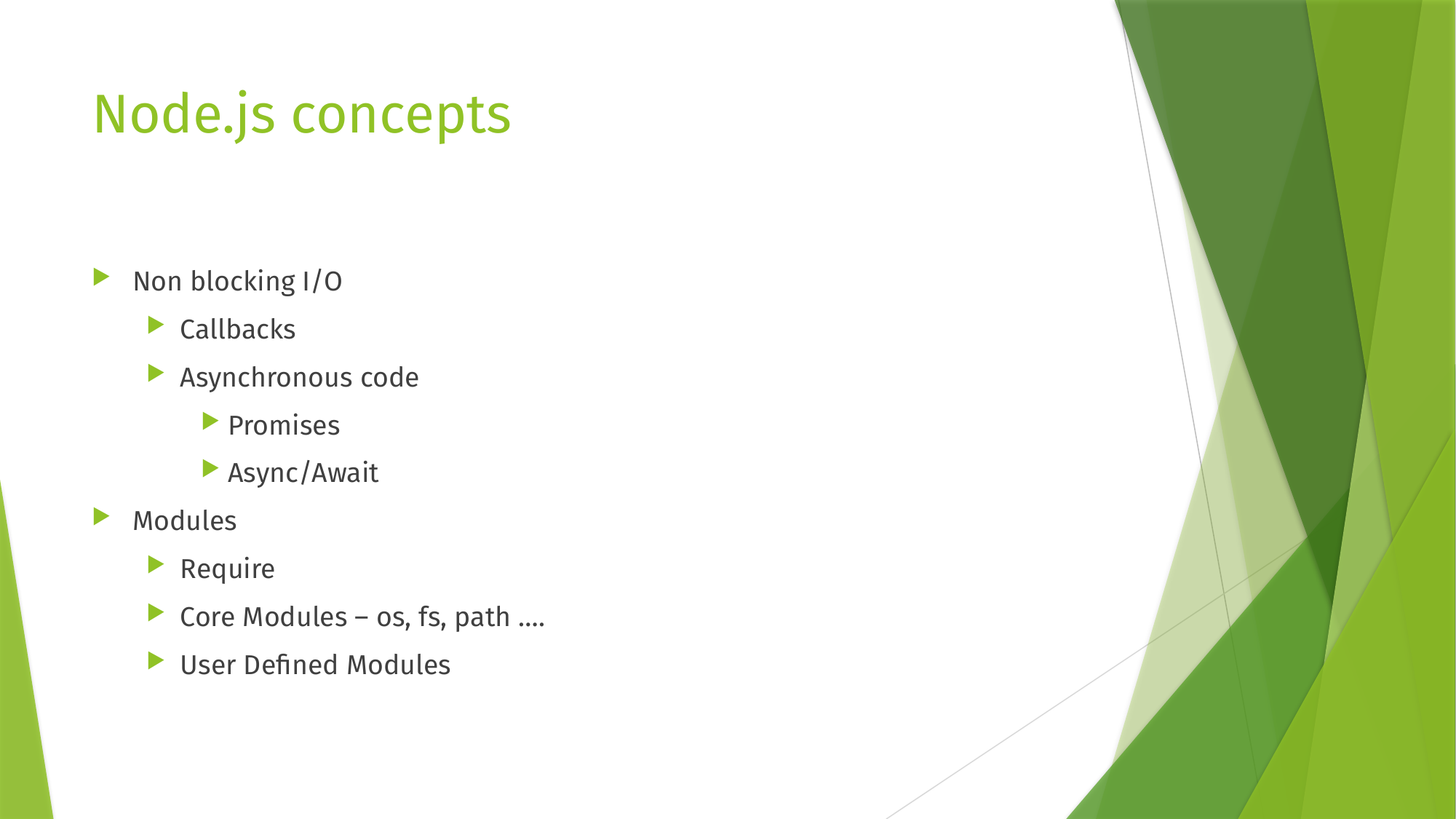

# Node.js concepts
Non blocking I/O
Callbacks
Asynchronous code
Promises
Async/Await
Modules
Require
Core Modules – os, fs, path ….
User Defined Modules